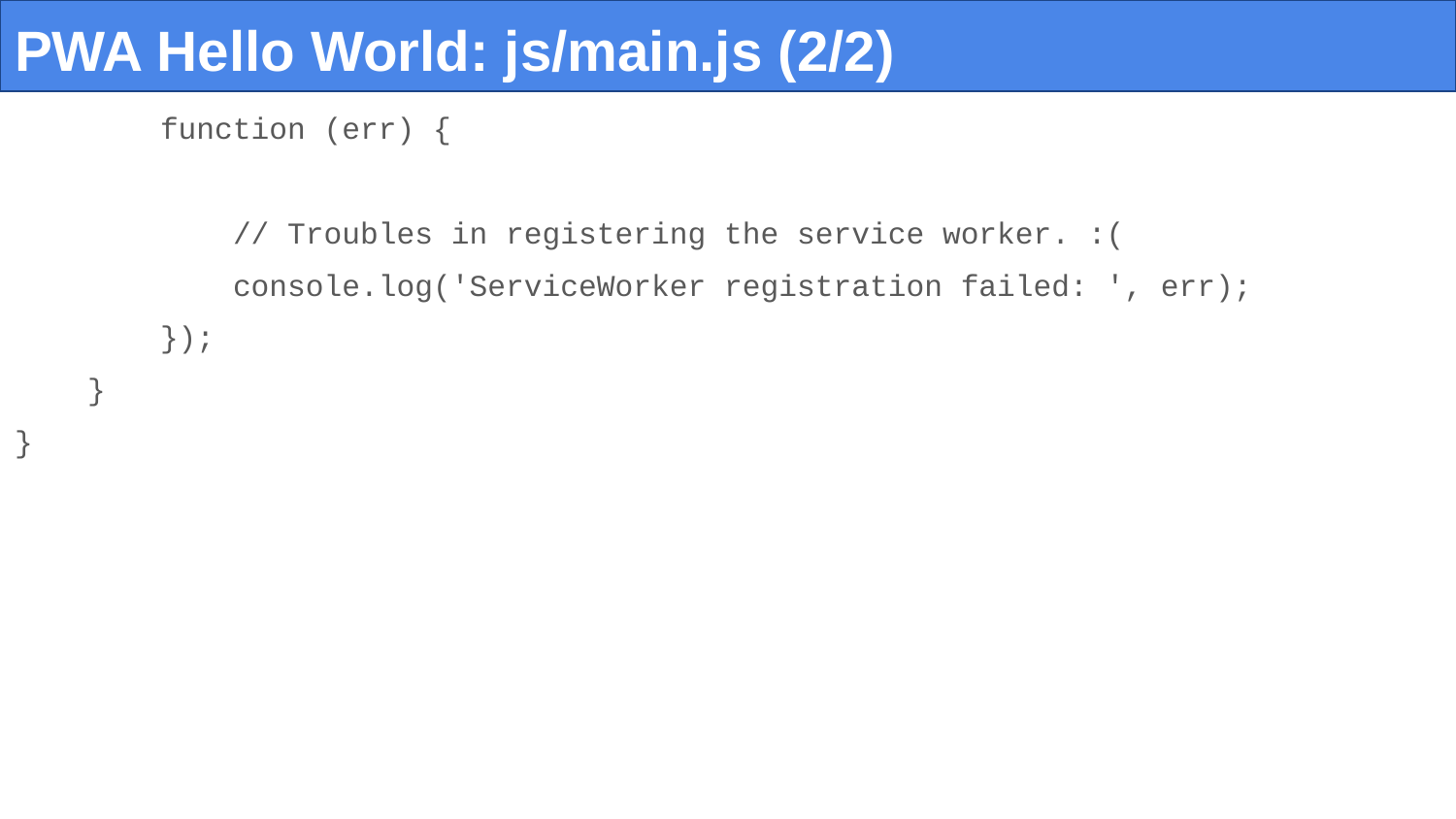

# PWA Hello World: js/main.js (2/2)
function (err) {

            // Troubles in registering the service worker. :(
            console.log('ServiceWorker registration failed: ', err);
        });
    }
}